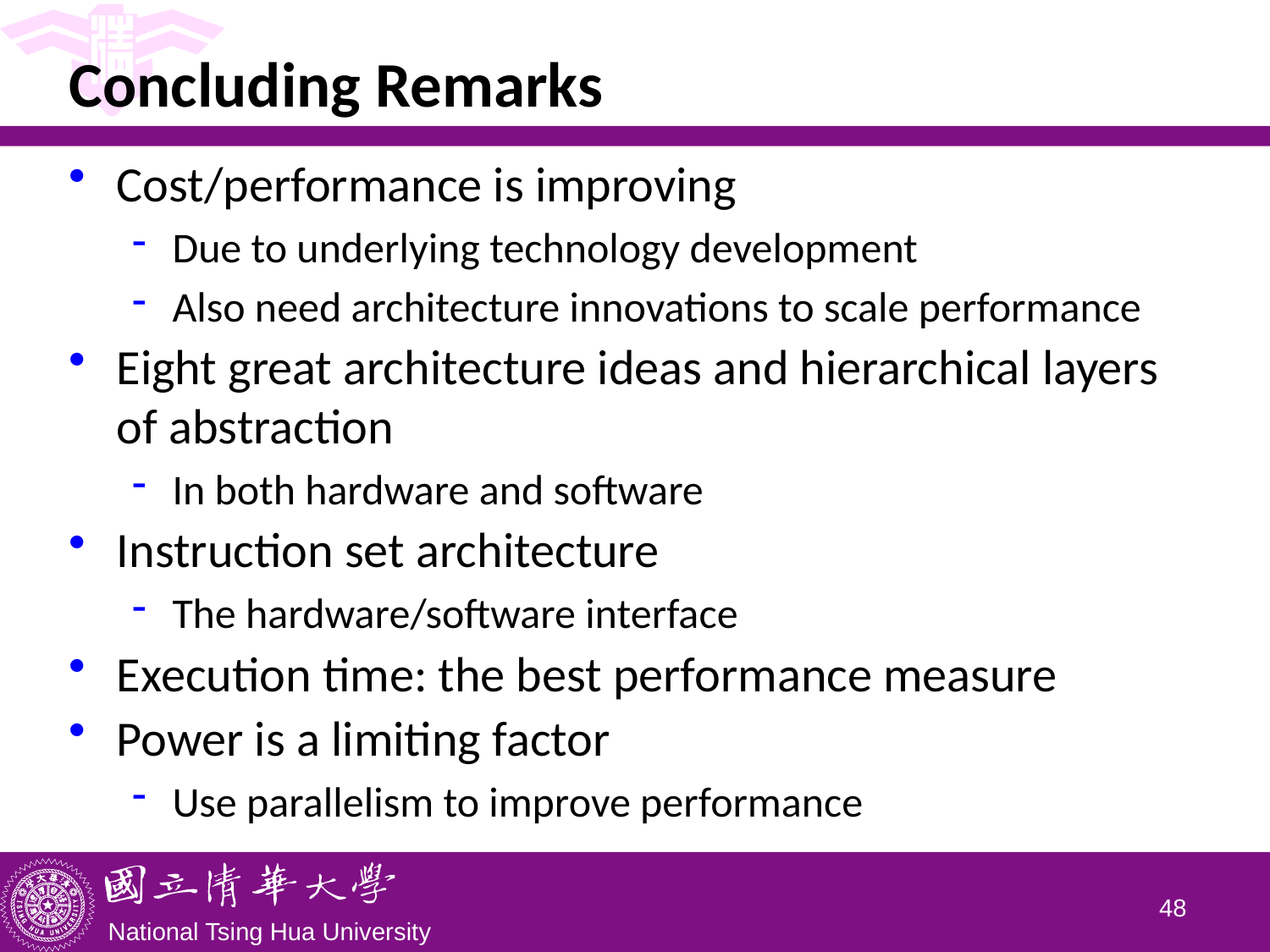

# Concluding Remarks
Cost/performance is improving
Due to underlying technology development
Also need architecture innovations to scale performance
Eight great architecture ideas and hierarchical layers of abstraction
In both hardware and software
Instruction set architecture
The hardware/software interface
Execution time: the best performance measure
Power is a limiting factor
Use parallelism to improve performance
48